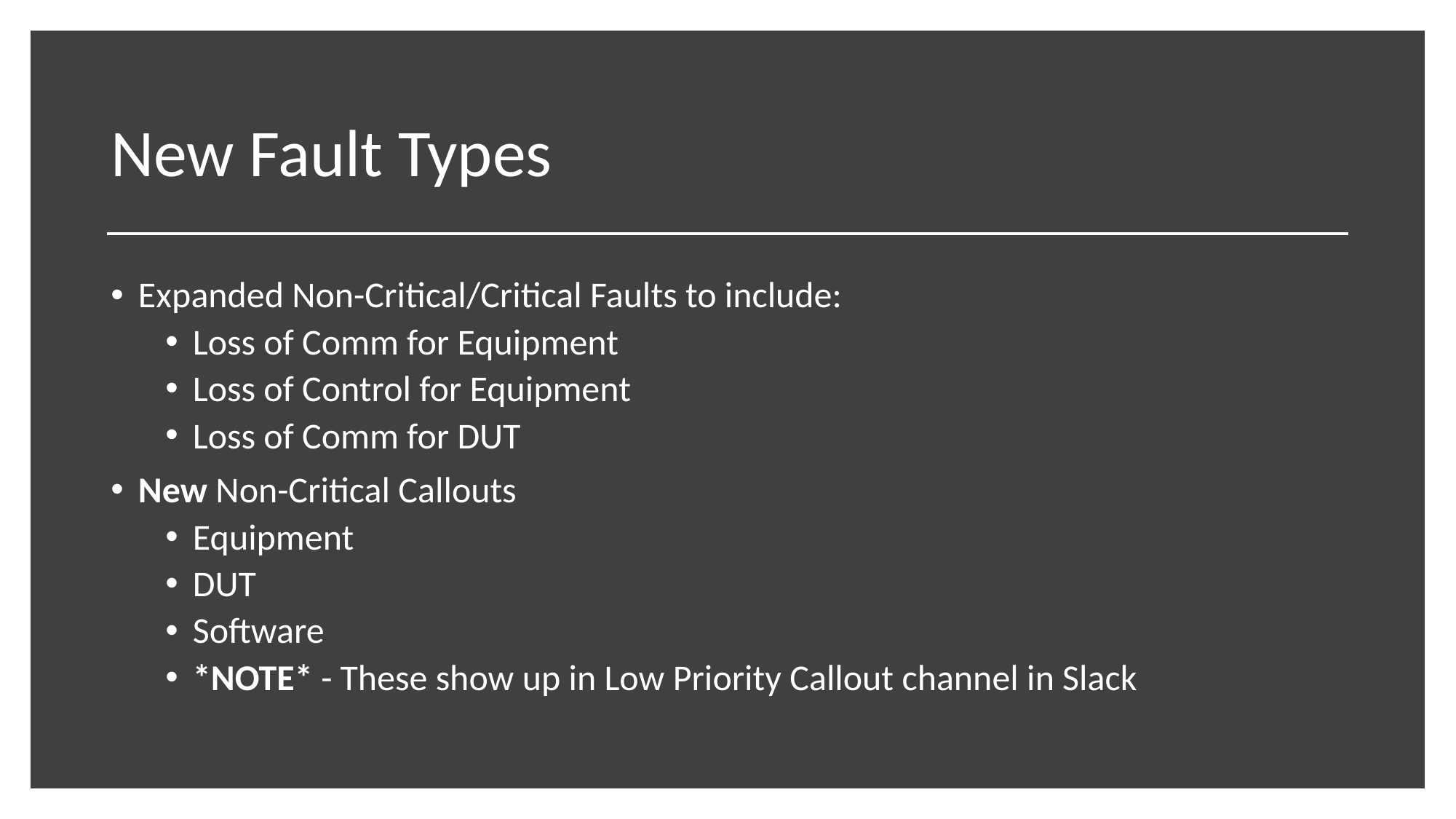

# New Fault Types
Expanded Non-Critical/Critical Faults to include:
Loss of Comm for Equipment
Loss of Control for Equipment
Loss of Comm for DUT
New Non-Critical Callouts
Equipment
DUT
Software
*NOTE* - These show up in Low Priority Callout channel in Slack